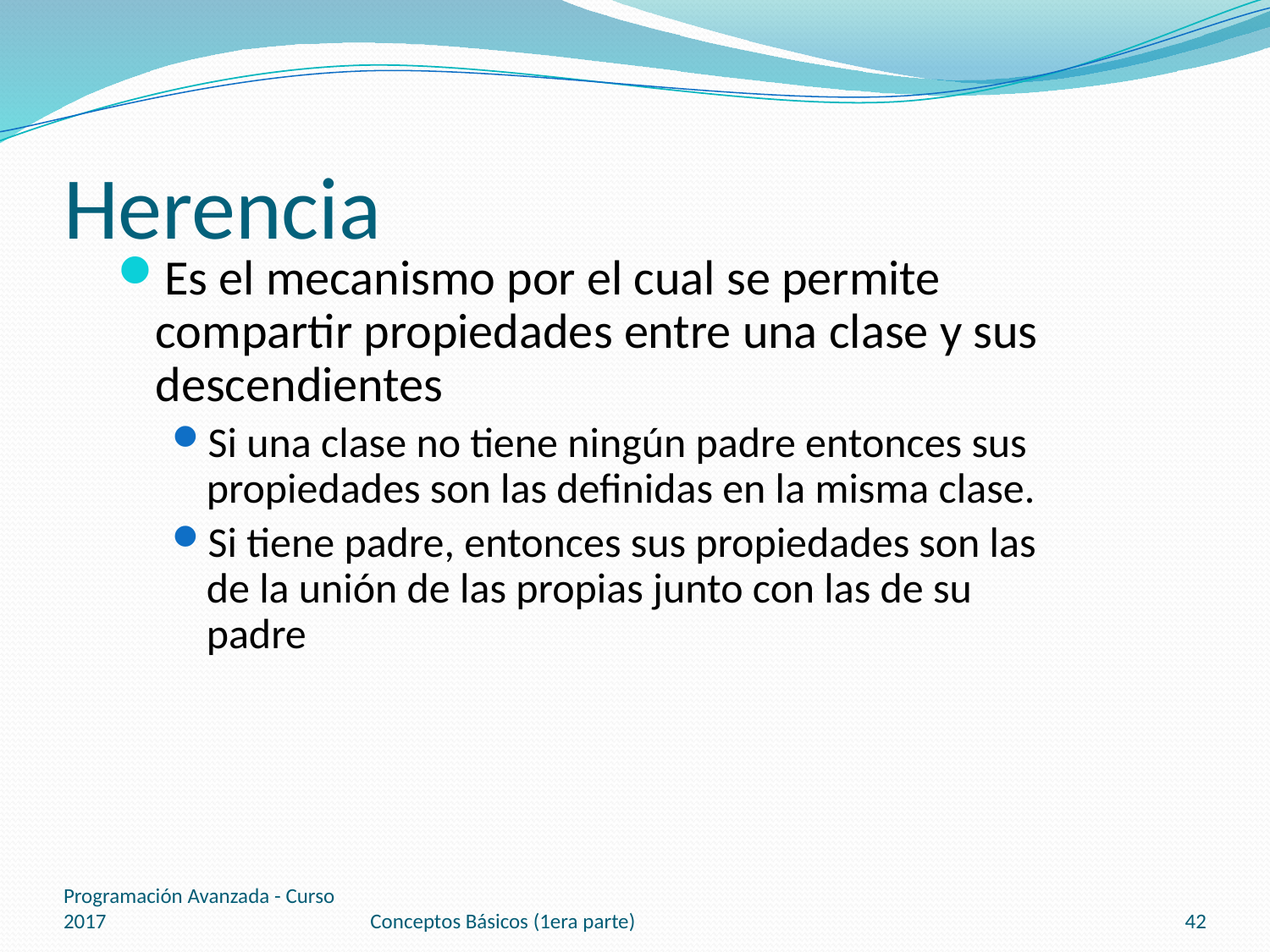

# Herencia
Es el mecanismo por el cual se permite compartir propiedades entre una clase y sus descendientes
Si una clase no tiene ningún padre entonces sus propiedades son las definidas en la misma clase.
Si tiene padre, entonces sus propiedades son las de la unión de las propias junto con las de su padre
Programación Avanzada - Curso 2017
Conceptos Básicos (1era parte)
42